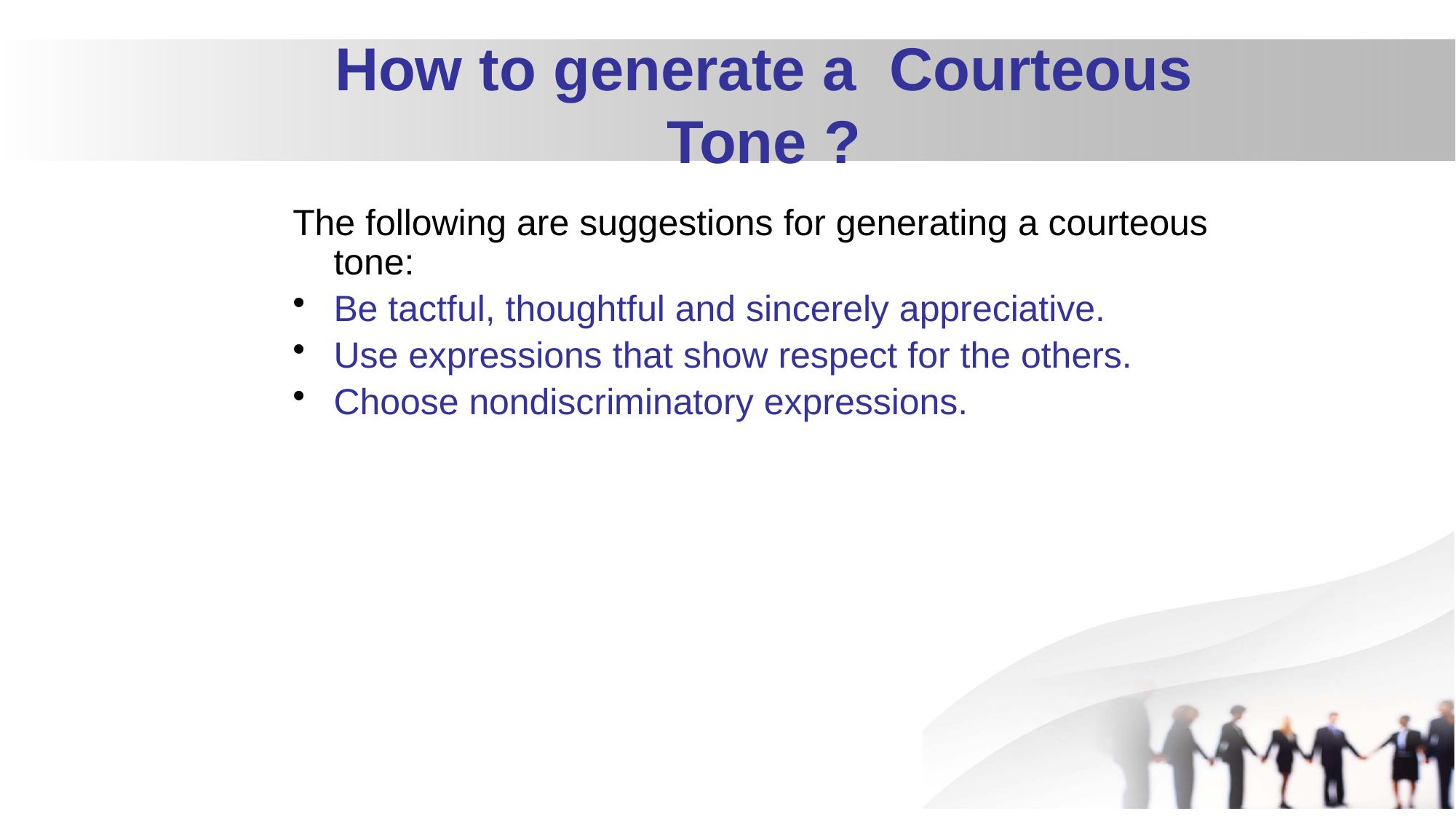

# How to generate a  Courteous Tone ?
The following are suggestions for generating a courteous tone:
Be tactful, thoughtful and sincerely appreciative.
Use expressions that show respect for the others.
Choose nondiscriminatory expressions.